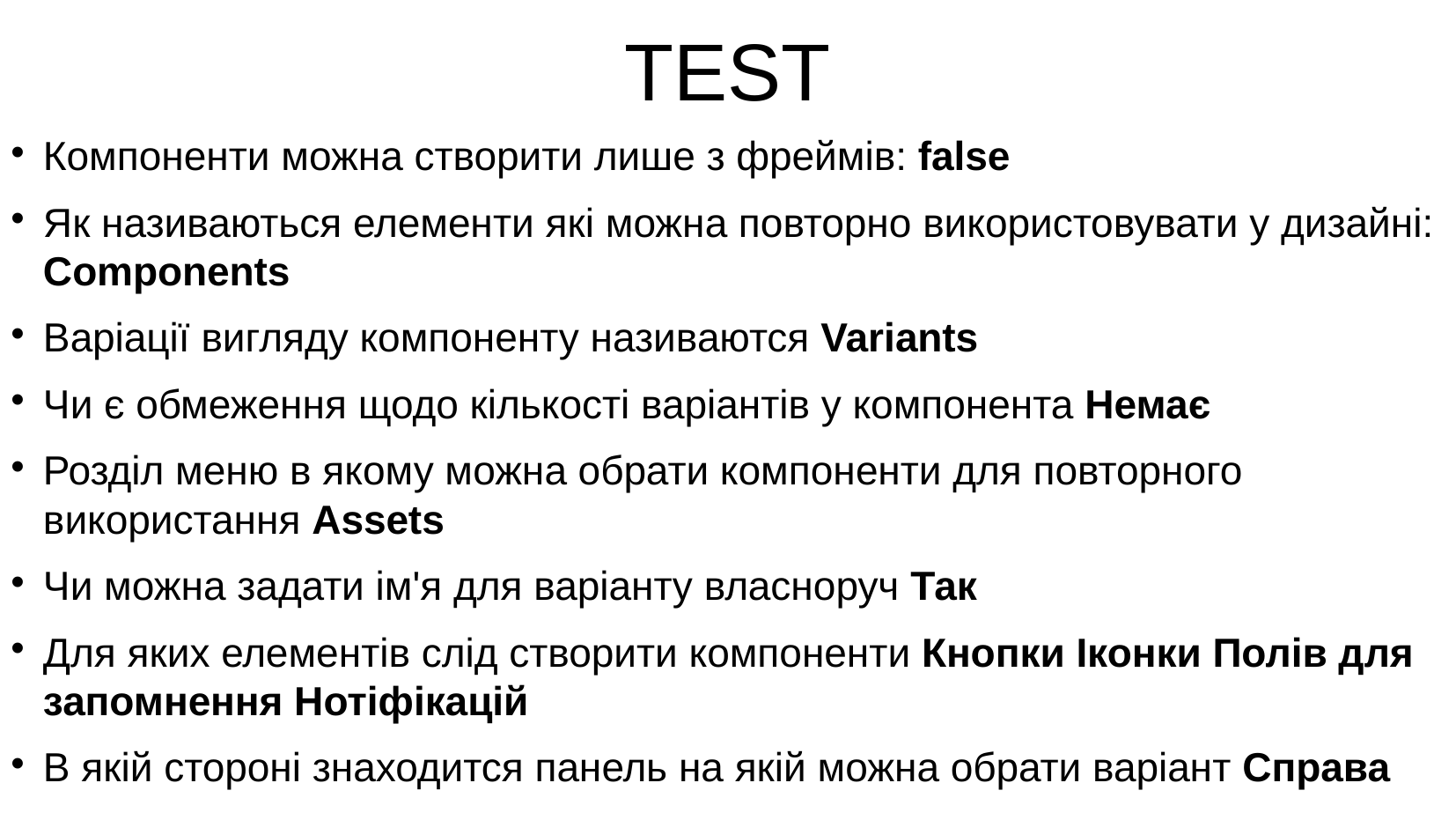

# TEST
Компоненти можна створити лише з фреймів: false
Як називаються елементи які можна повторно використовувати у дизайні: Components
Варіації вигляду компоненту називаются Variants
Чи є обмеження щодо кількості варіантів у компонента Немає
Розділ меню в якому можна обрати компоненти для повторного використання Assets
Чи можна задати ім'я для варіанту власноруч Так
Для яких елементів слід створити компоненти Кнопки Іконки Полів для запомнення Нотіфікацій
В якій стороні знаходится панель на якій можна обрати варіант Справа